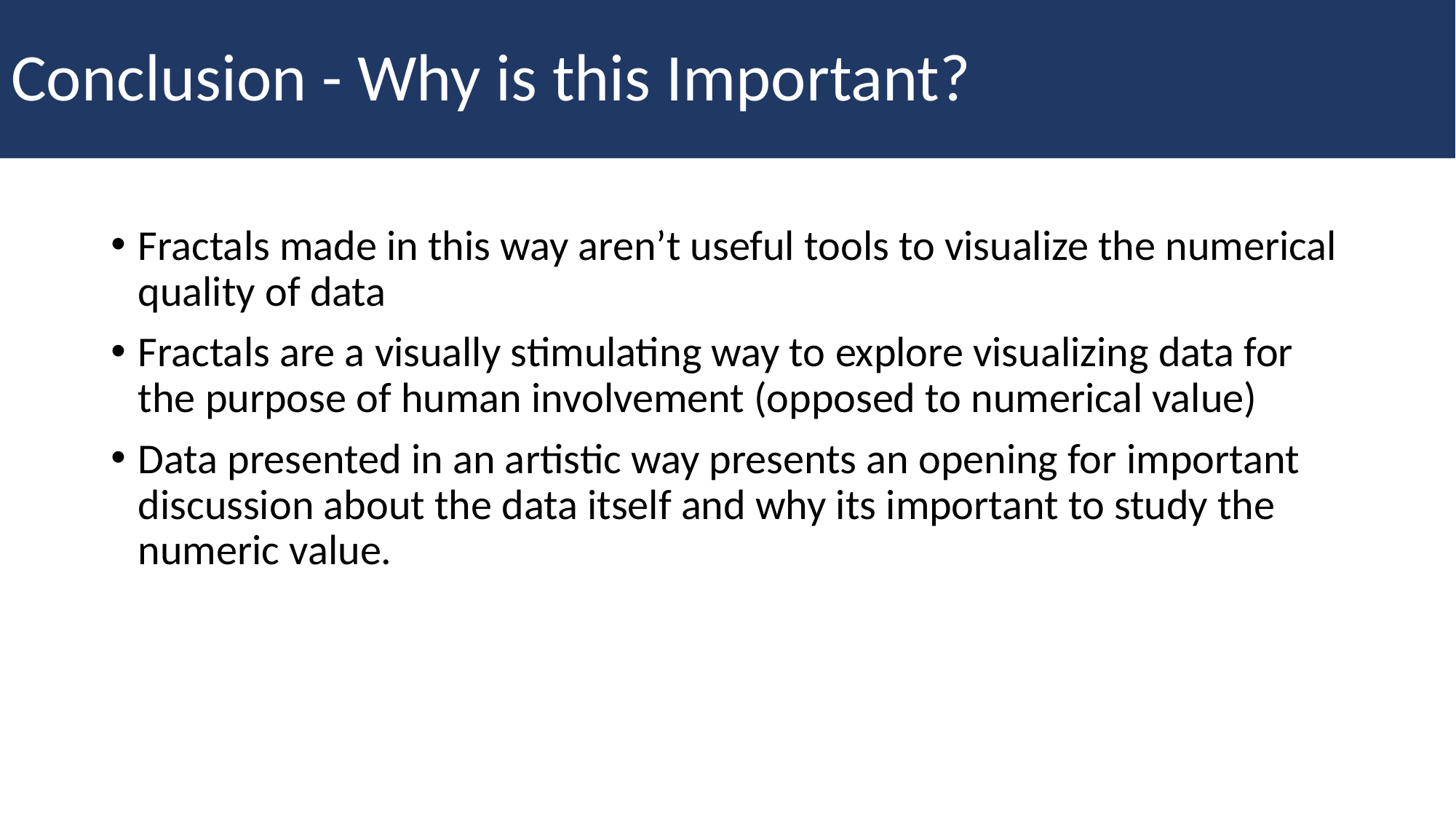

# Conclusion - Why is this Important?
Fractals made in this way aren’t useful tools to visualize the numerical quality of data
Fractals are a visually stimulating way to explore visualizing data for the purpose of human involvement (opposed to numerical value)
Data presented in an artistic way presents an opening for important discussion about the data itself and why its important to study the numeric value.